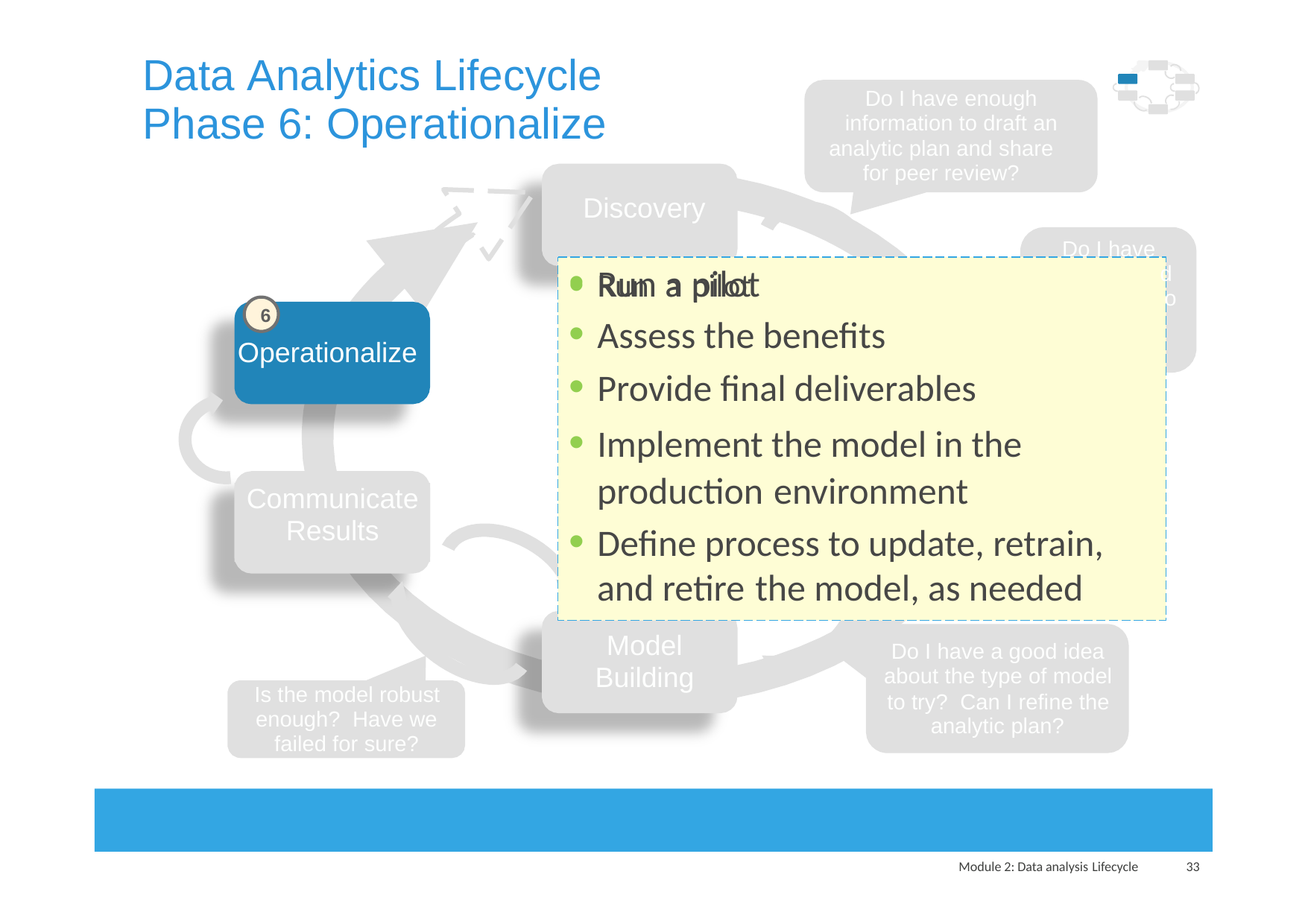

Data Analytics Lifecycle
Phase 6: Operationalize

Do I have enough
information to draft an
analytic plan and share for peer review?

Discovery

Do I have
enough goo quality data t start building
Data Prep          the model?
Model
Planning

• Run a pilot
• Assess the beneﬁts
• Provide ﬁnal deliverables
• Implement the model in the production environment
• Deﬁne process to update, retrain, and retire the model, as needed
•
d
o
Run
a
pilot

6
Operationalize

Communicate
Results

Model
Building

Do I have a good idea about the type of model

Is the model robust
enough?  Have we
failed for sure?
to try?  Can I refine the
analytic plan?

Module 2: Data analysis Lifecycle
33